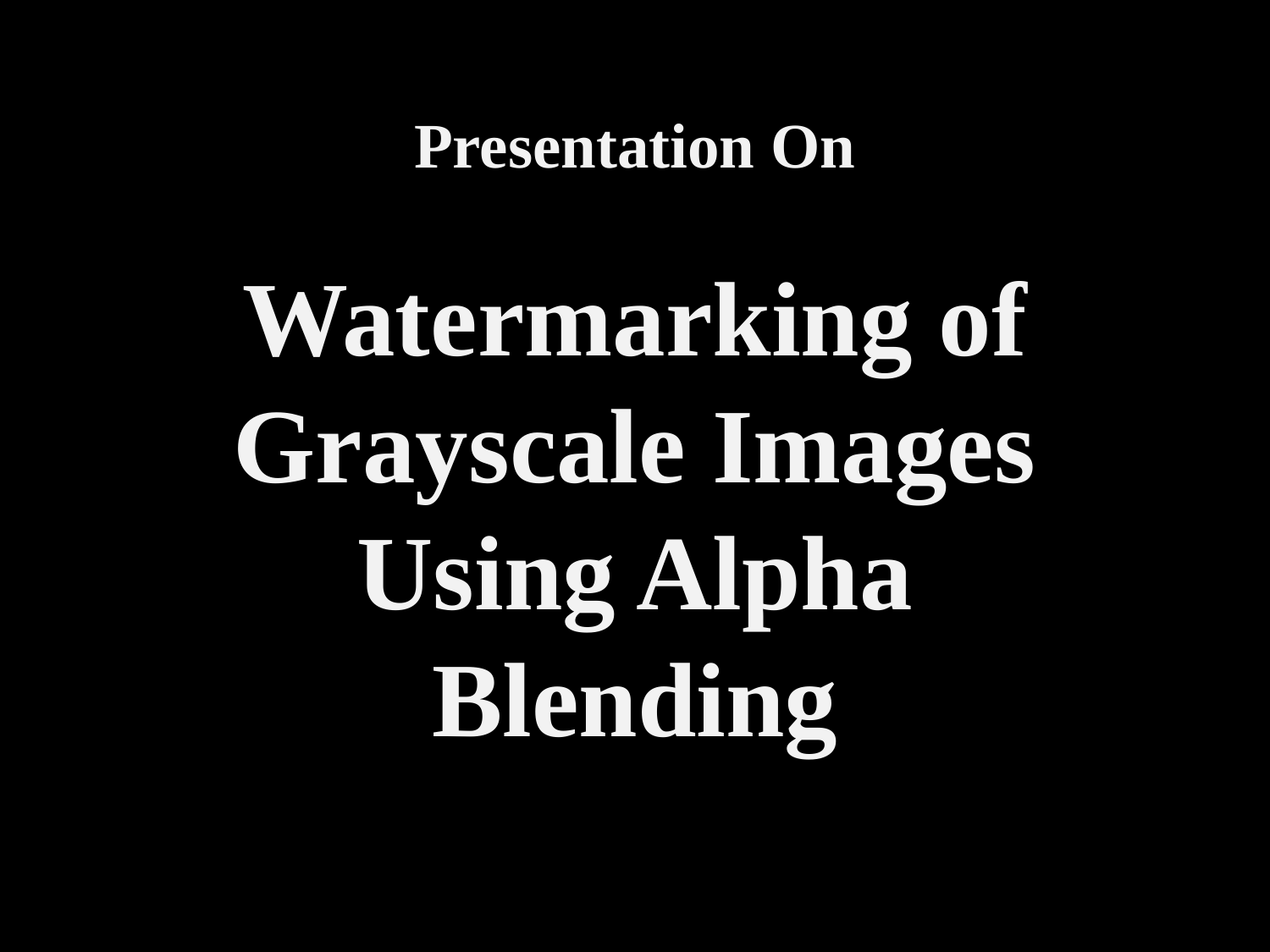

# Presentation On
Watermarking of Grayscale Images Using Alpha Blending